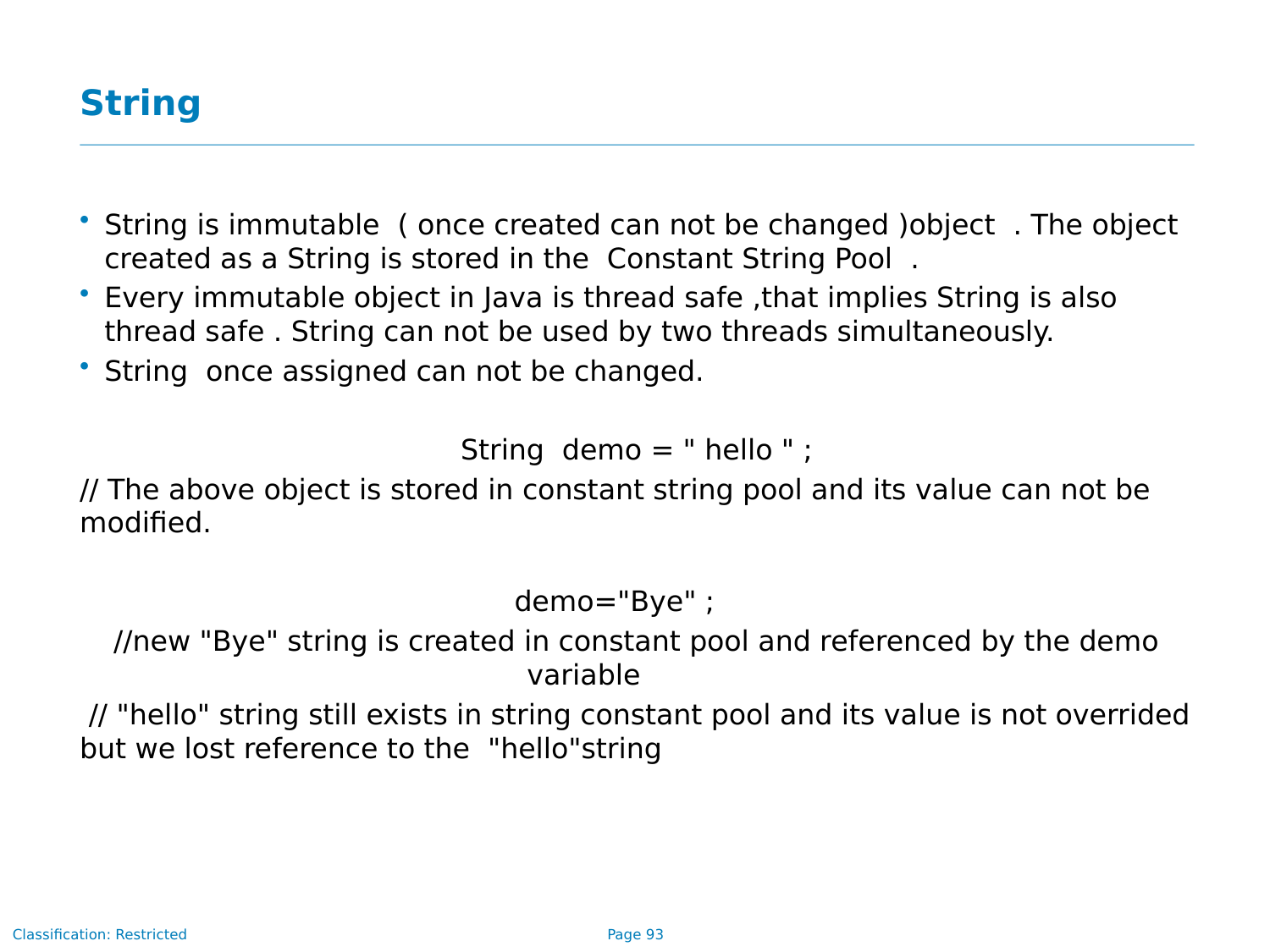

# String
String is immutable  ( once created can not be changed )object  . The object created as a String is stored in the  Constant String Pool  .
Every immutable object in Java is thread safe ,that implies String is also thread safe . String can not be used by two threads simultaneously.
String  once assigned can not be changed.

String  demo = " hello " ;
// The above object is stored in constant string pool and its value can not be modified.

demo="Bye" ;
//new "Bye" string is created in constant pool and referenced by the demo variable
 // "hello" string still exists in string constant pool and its value is not overrided but we lost reference to the  "hello"string